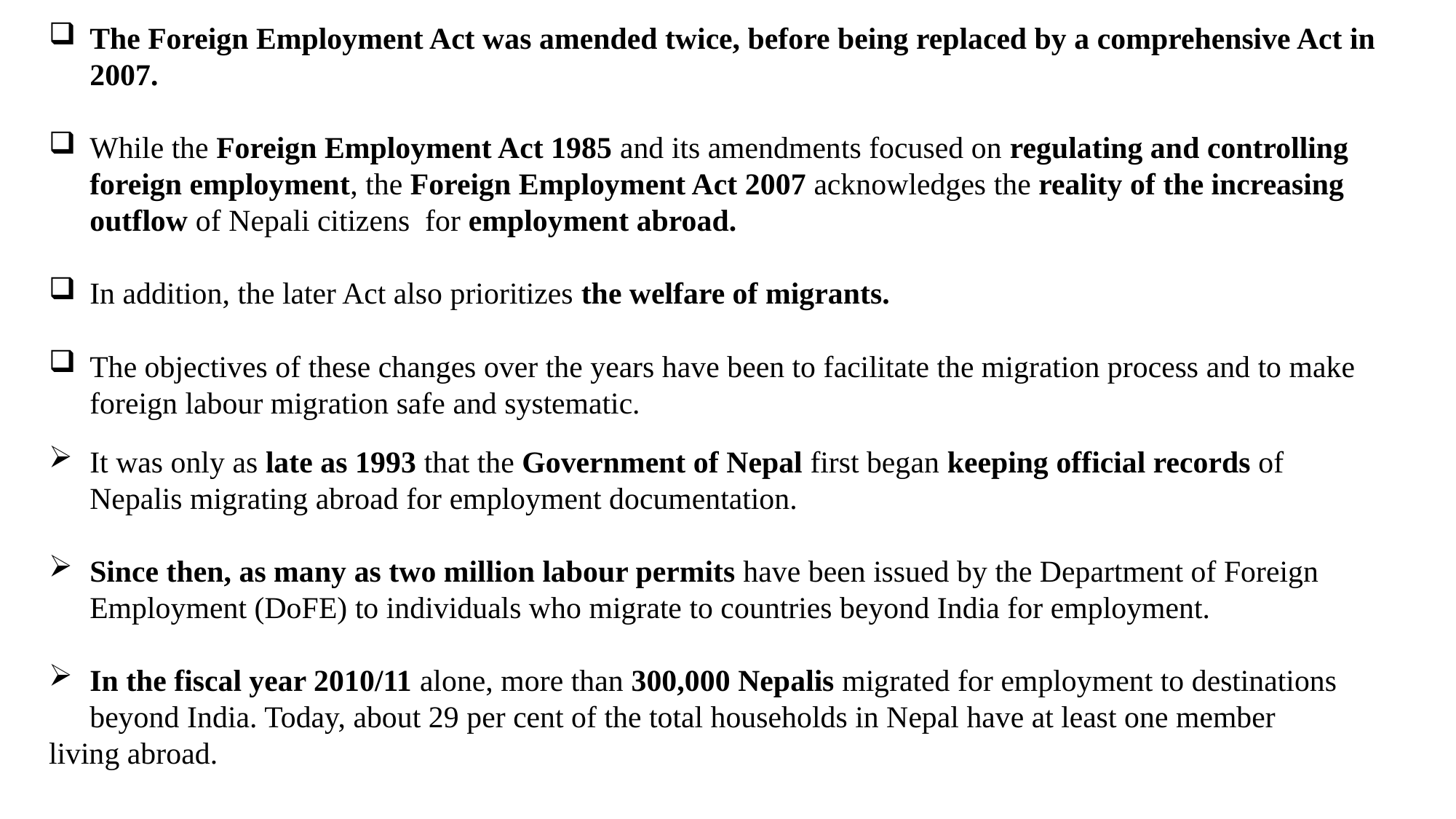

The Foreign Employment Act was amended twice, before being replaced by a comprehensive Act in 2007.

While the Foreign Employment Act 1985 and its amendments focused on regulating and controlling foreign employment, the Foreign Employment Act 2007 acknowledges the reality of the increasing outflow of Nepali citizens  for employment abroad.

In addition, the later Act also prioritizes the welfare of migrants.

The objectives of these changes over the years have been to facilitate the migration process and to make foreign labour migration safe and systematic.
It was only as late as 1993 that the Government of Nepal first began keeping official records of Nepalis migrating abroad for employment documentation.

Since then, as many as two million labour permits have been issued by the Department of Foreign Employment (DoFE) to individuals who migrate to countries beyond India for employment.

In the fiscal year 2010/11 alone, more than 300,000 Nepalis migrated for employment to destinations beyond India. Today, about 29 per cent of the total households in Nepal have at least one member
living abroad.